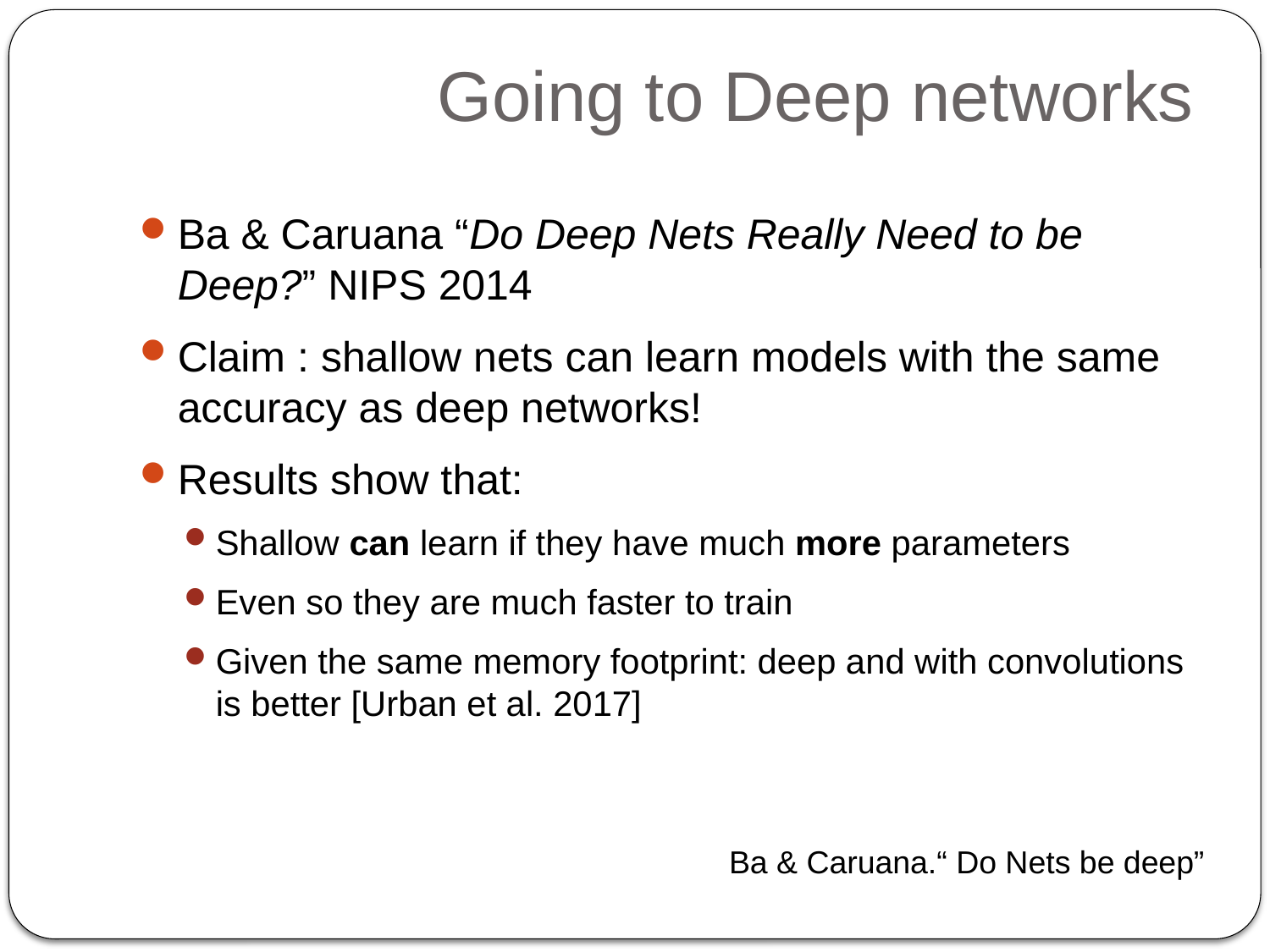

# Going to Deep networks
Ba & Caruana “Do Deep Nets Really Need to be Deep?” NIPS 2014
Claim : shallow nets can learn models with the same accuracy as deep networks!
Results show that:
Shallow can learn if they have much more parameters
Even so they are much faster to train
Given the same memory footprint: deep and with convolutions is better [Urban et al. 2017]
Ba & Caruana.“ Do Nets be deep”